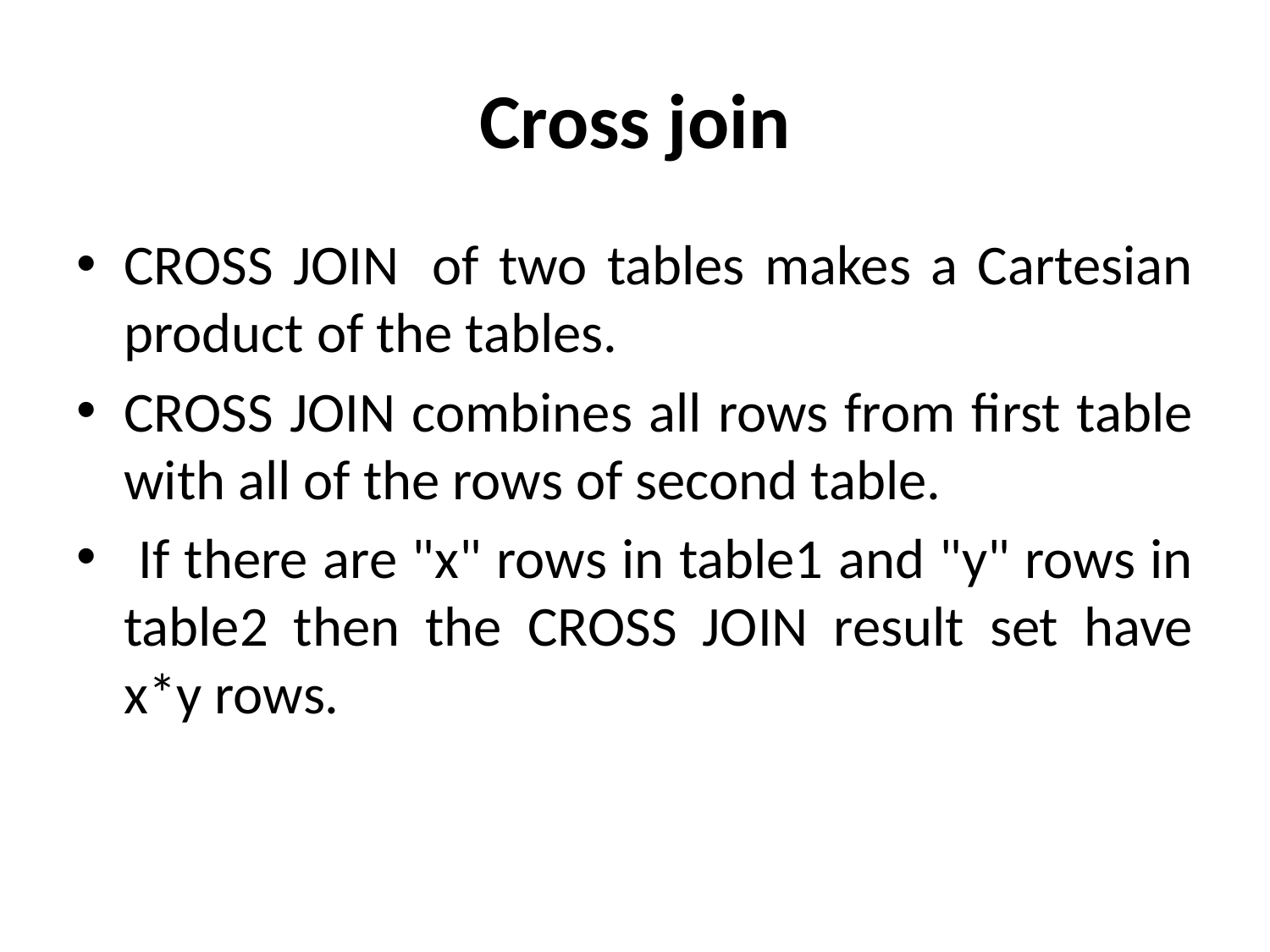

# Cross join
CROSS JOIN  of two tables makes a Cartesian product of the tables.
CROSS JOIN combines all rows from first table with all of the rows of second table.
 If there are "x" rows in table1 and "y" rows in table2 then the CROSS JOIN result set have x*y rows.